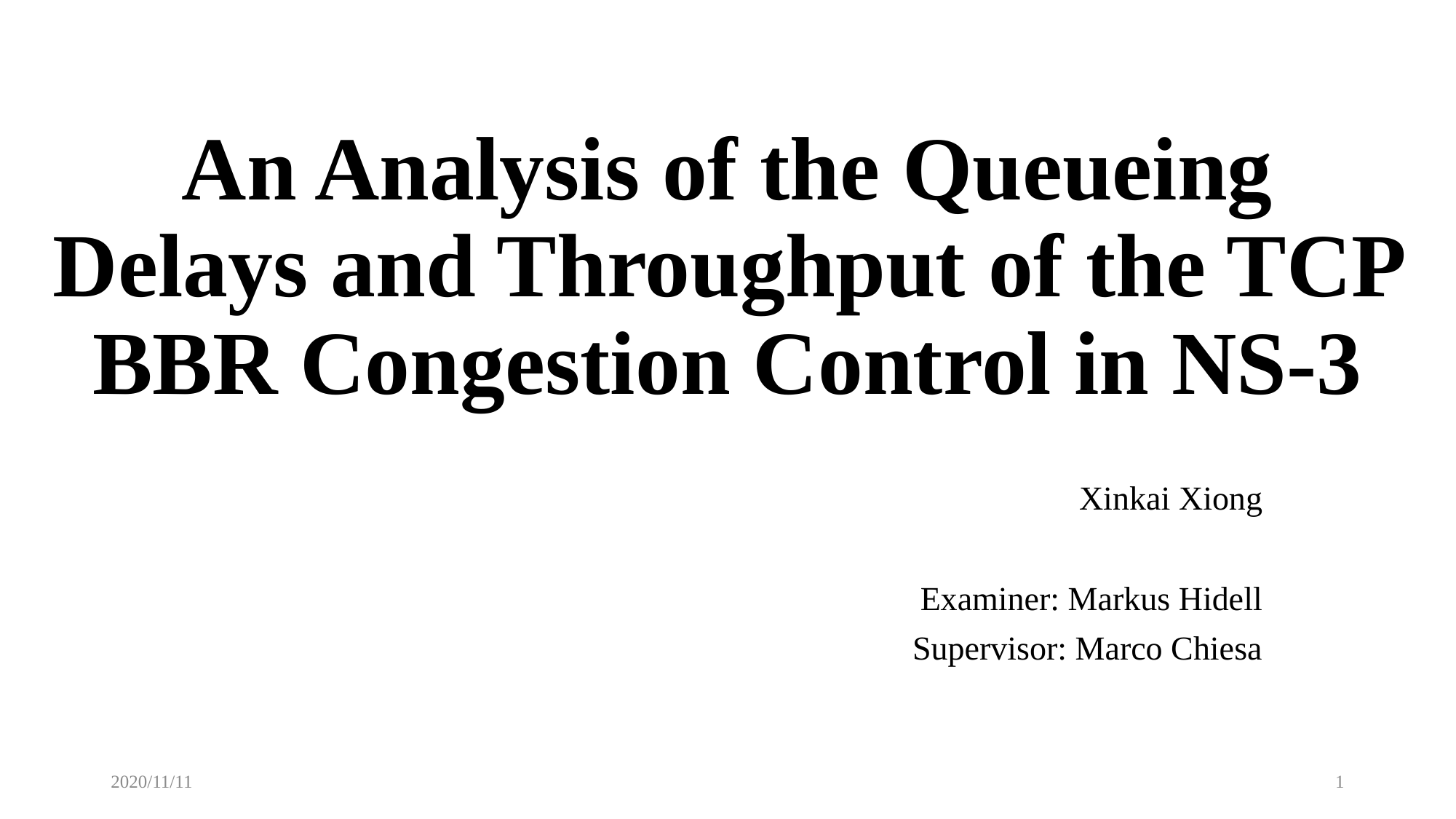

# An Analysis of the Queueing Delays and Throughput of the TCP BBR Congestion Control in NS-3
Xinkai Xiong

Examiner: Markus Hidell
Supervisor: Marco Chiesa
2020/11/11
1